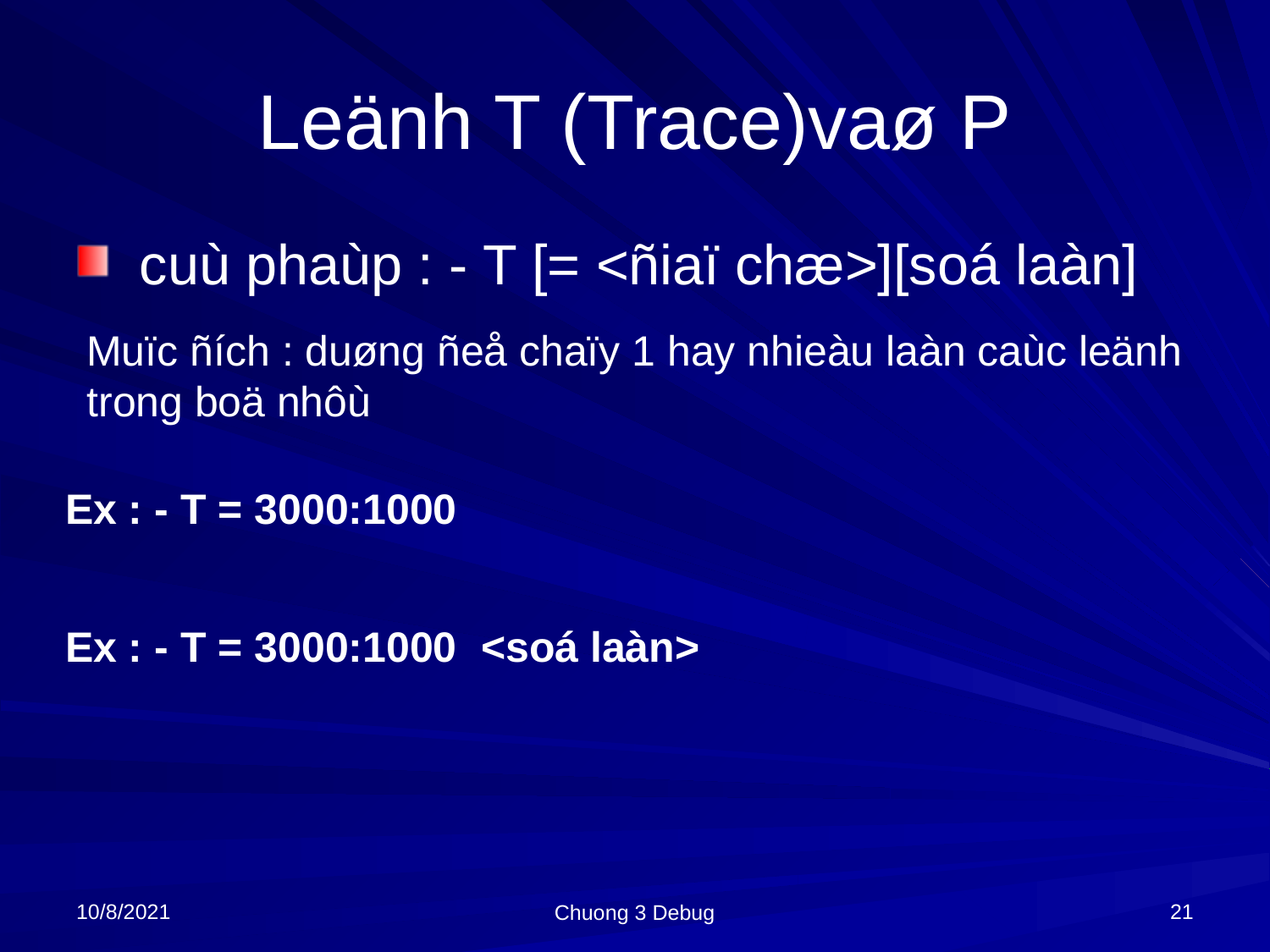

# Leänh T (Trace)vaø P
 cuù phaùp : - T [= <ñiaï chæ>][soá laàn]
Muïc ñích : duøng ñeå chaïy 1 hay nhieàu laàn caùc leänh trong boä nhôù
Ex : - T = 3000:1000
Ex : - T = 3000:1000  <soá laàn>
10/8/2021
21
Chuong 3 Debug